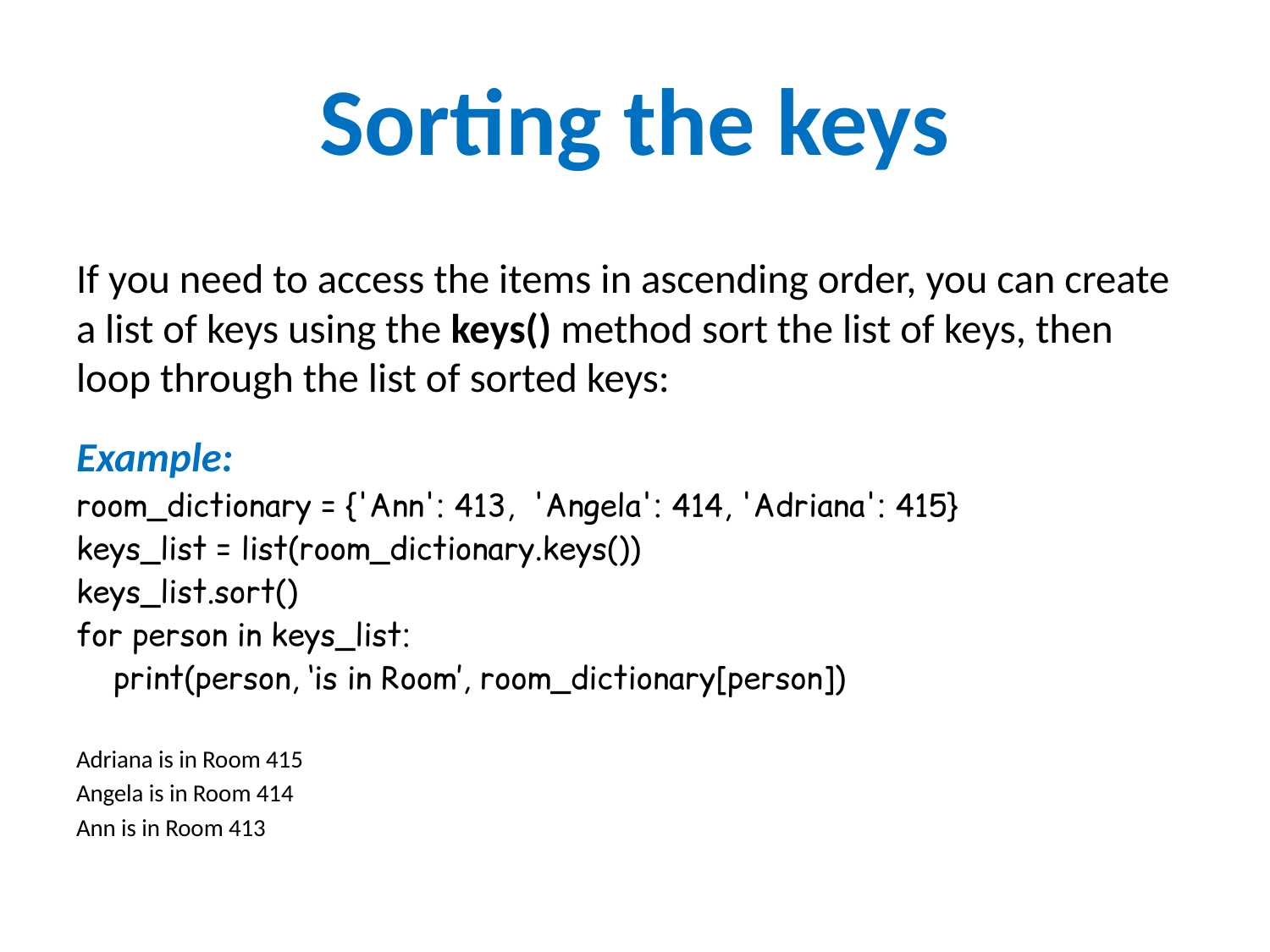

# Sorting the keys
If you need to access the items in ascending order, you can create a list of keys using the keys() method sort the list of keys, then loop through the list of sorted keys:

Example:
room_dictionary = {'Ann': 413,  'Angela': 414, 'Adriana': 415}
keys_list = list(room_dictionary.keys())
keys_list.sort()
for person in keys_list:
    print(person, ‘is in Room’, room_dictionary[person])

Adriana is in Room 415
Angela is in Room 414
Ann is in Room 413